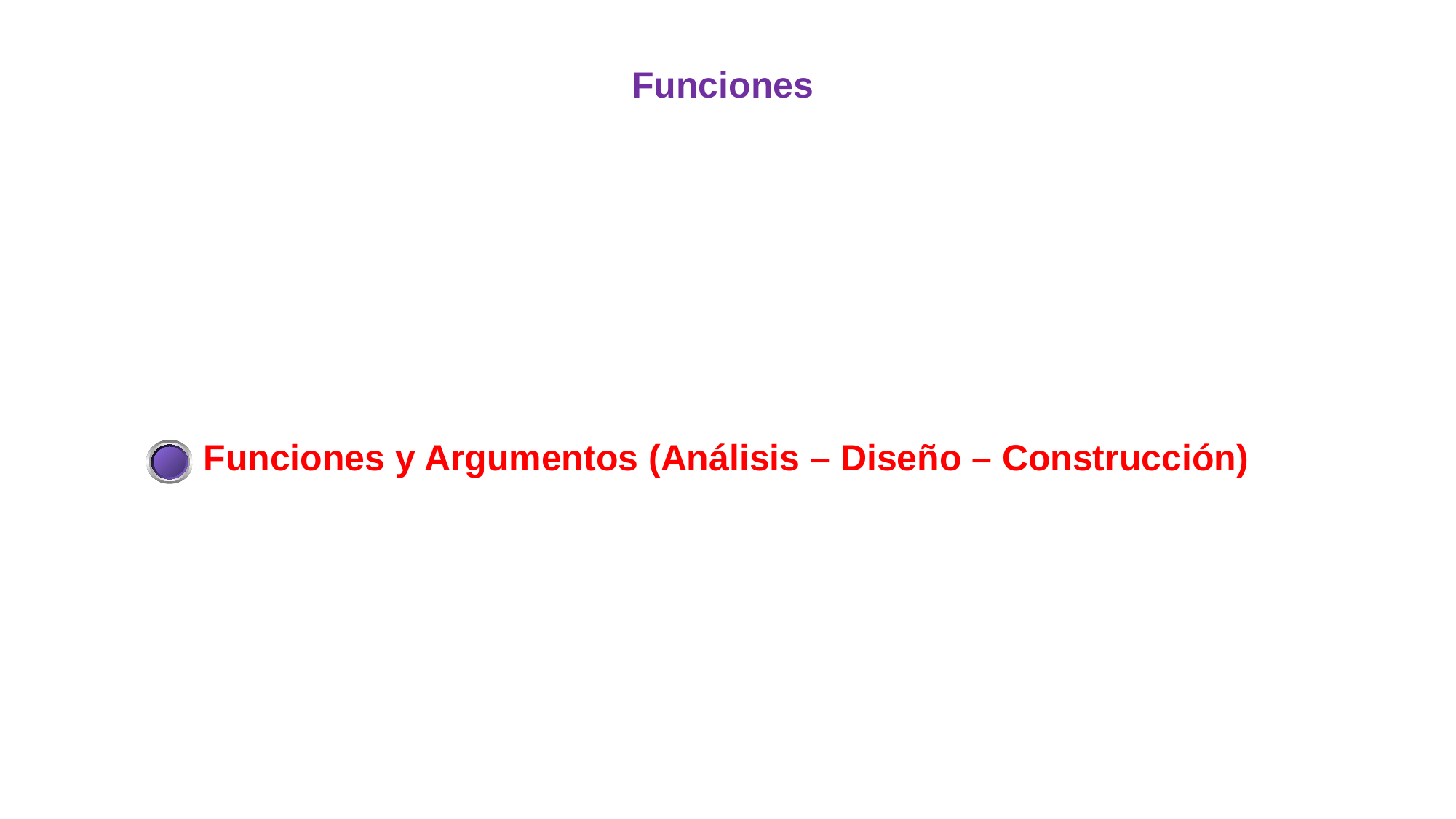

Funciones
Funciones y Argumentos (Análisis – Diseño – Construcción)